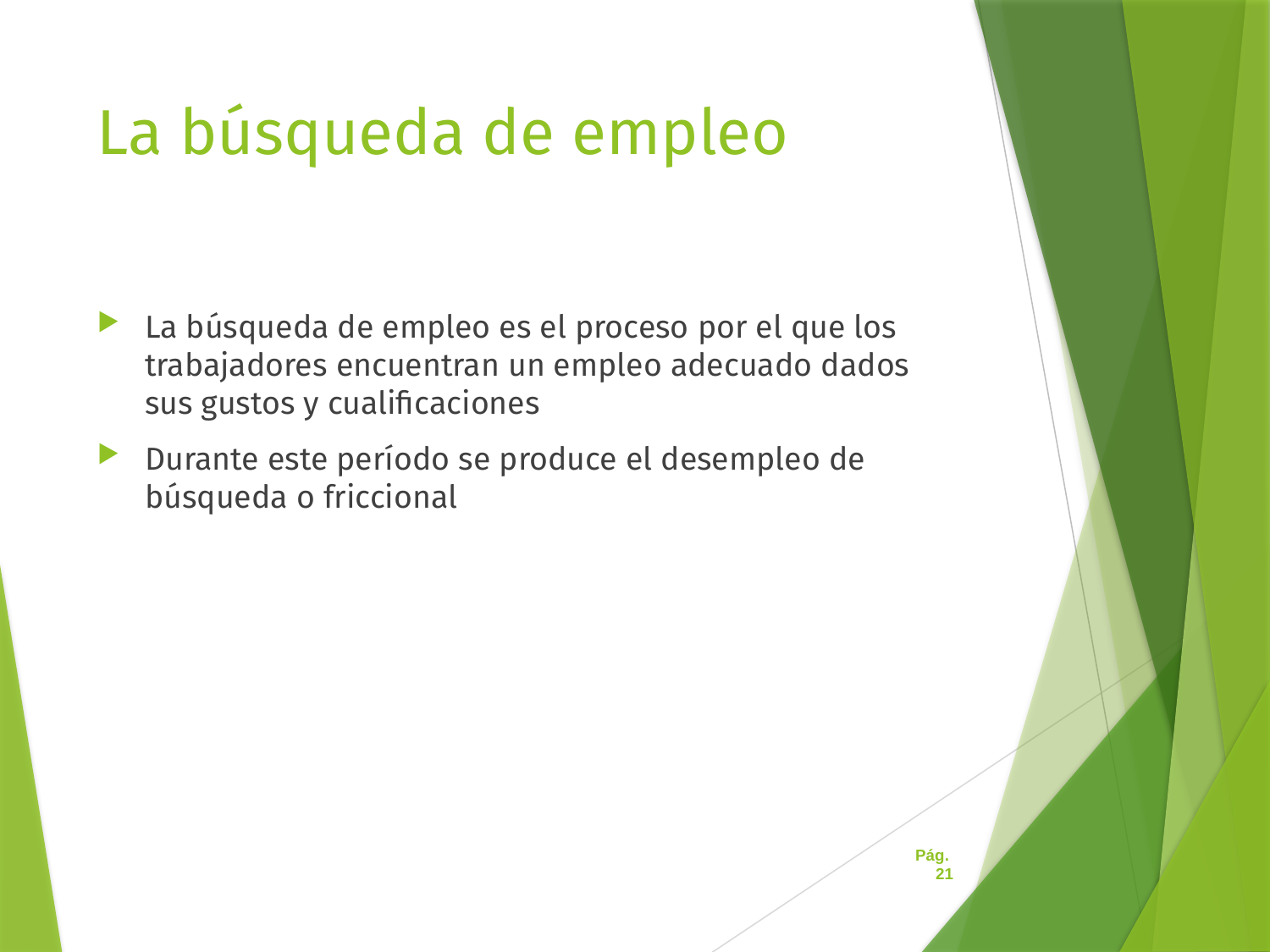

# La búsqueda de empleo
La búsqueda de empleo es el proceso por el que los trabajadores encuentran un empleo adecuado dados sus gustos y cualificaciones
Durante este período se produce el desempleo de búsqueda o friccional
Pág. 21